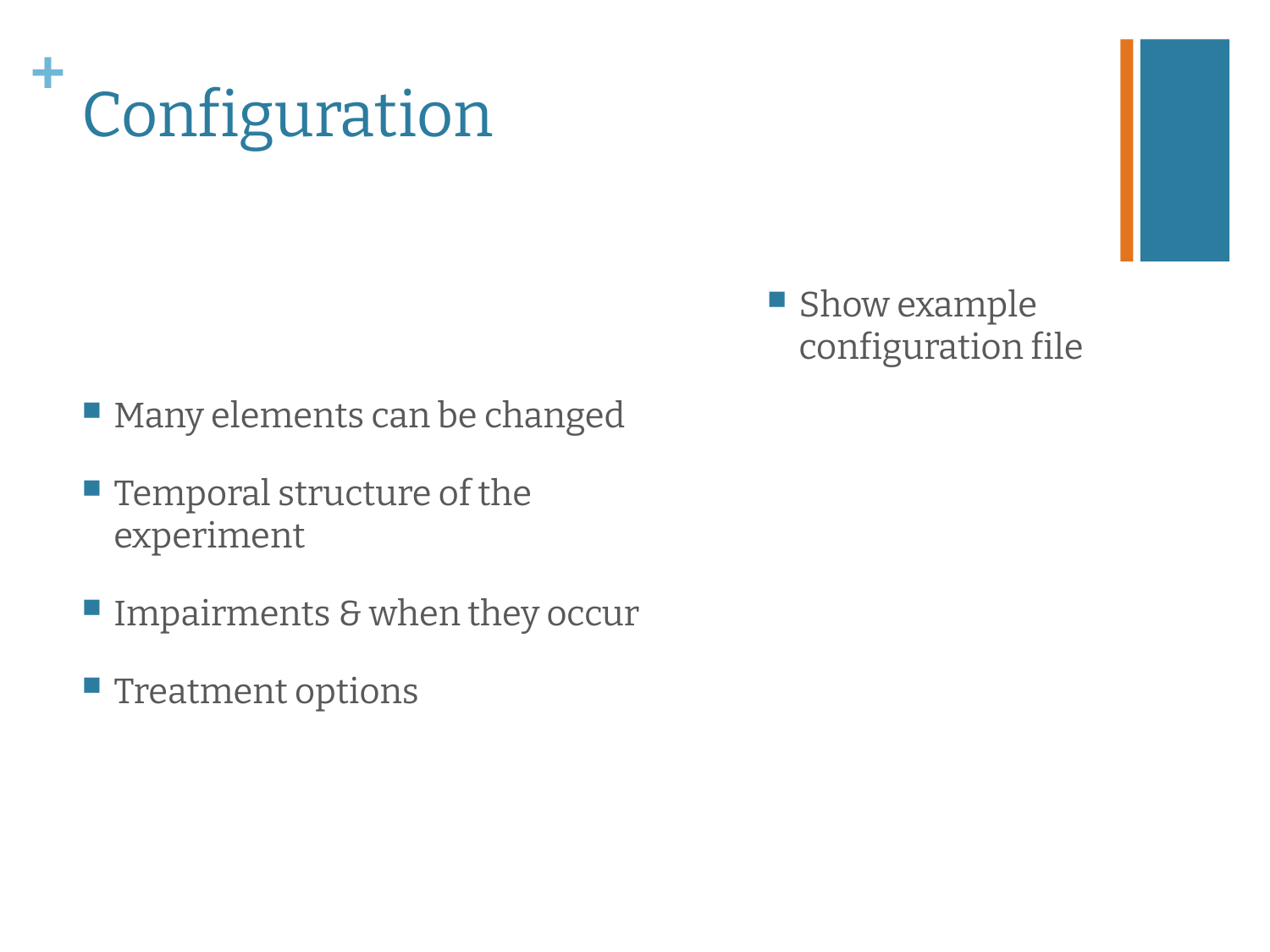

# Configuration
Show example configuration file
Many elements can be changed
Temporal structure of the experiment
Impairments & when they occur
Treatment options